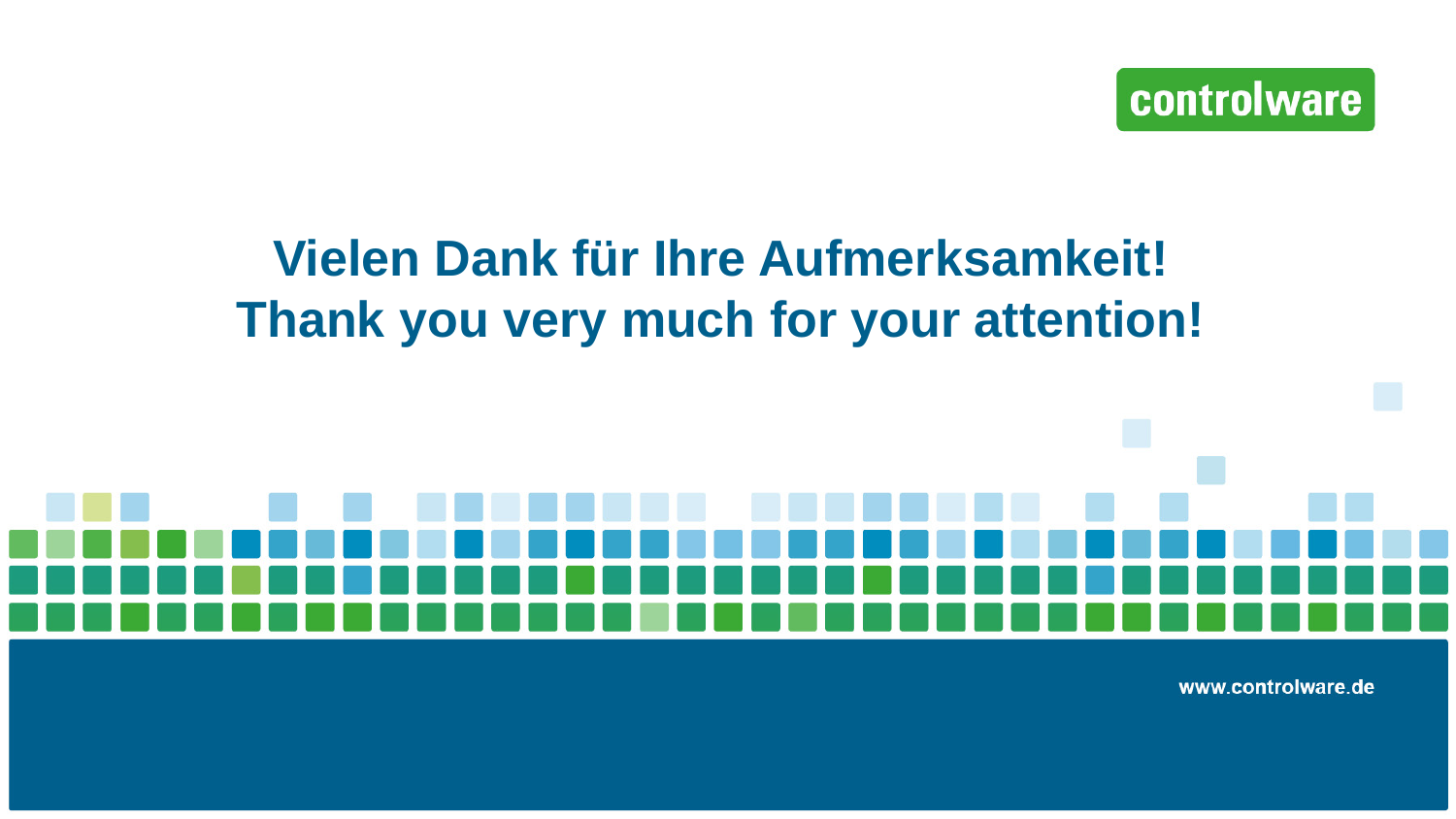

Vielen Dank für Ihre Aufmerksamkeit!
Thank you very much for your attention!